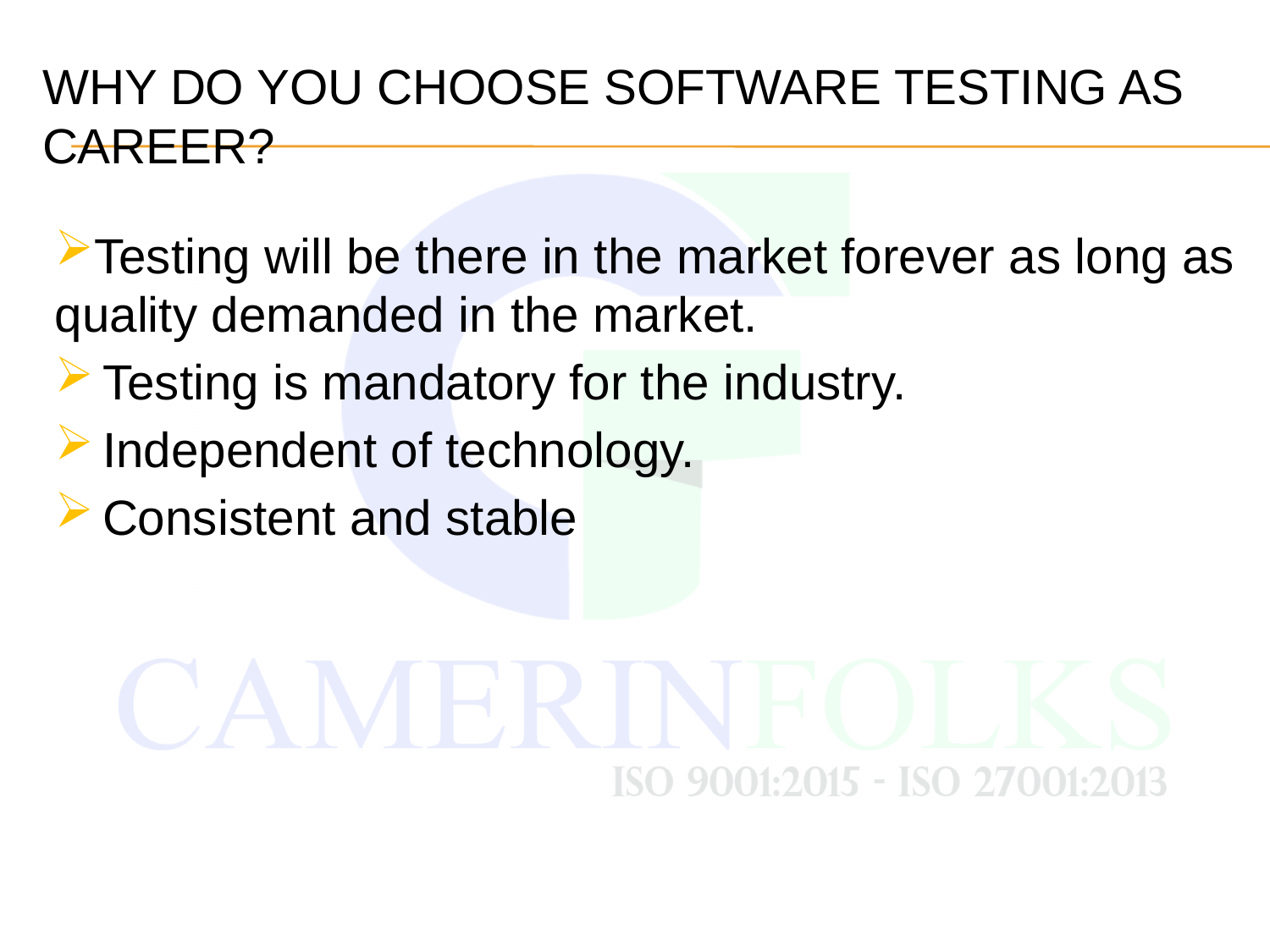

# Why do you choose software testing as career?
Testing will be there in the market forever as long as quality demanded in the market.
Testing is mandatory for the industry.
Independent of technology.
Consistent and stable